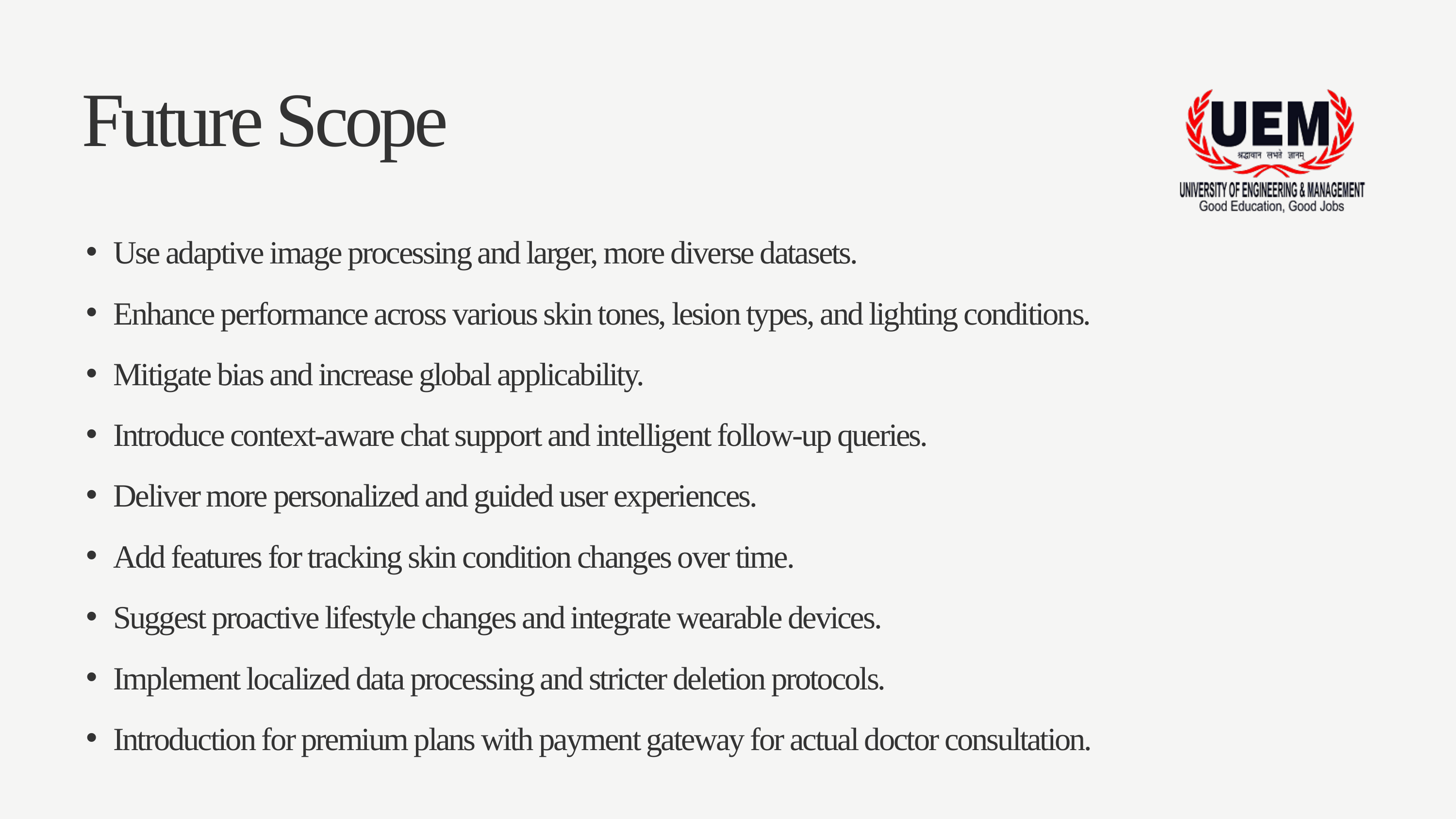

Future Scope
Use adaptive image processing and larger, more diverse datasets.
Enhance performance across various skin tones, lesion types, and lighting conditions.
Mitigate bias and increase global applicability.
Introduce context-aware chat support and intelligent follow-up queries.
Deliver more personalized and guided user experiences.
Add features for tracking skin condition changes over time.
Suggest proactive lifestyle changes and integrate wearable devices.
Implement localized data processing and stricter deletion protocols.
Introduction for premium plans with payment gateway for actual doctor consultation.